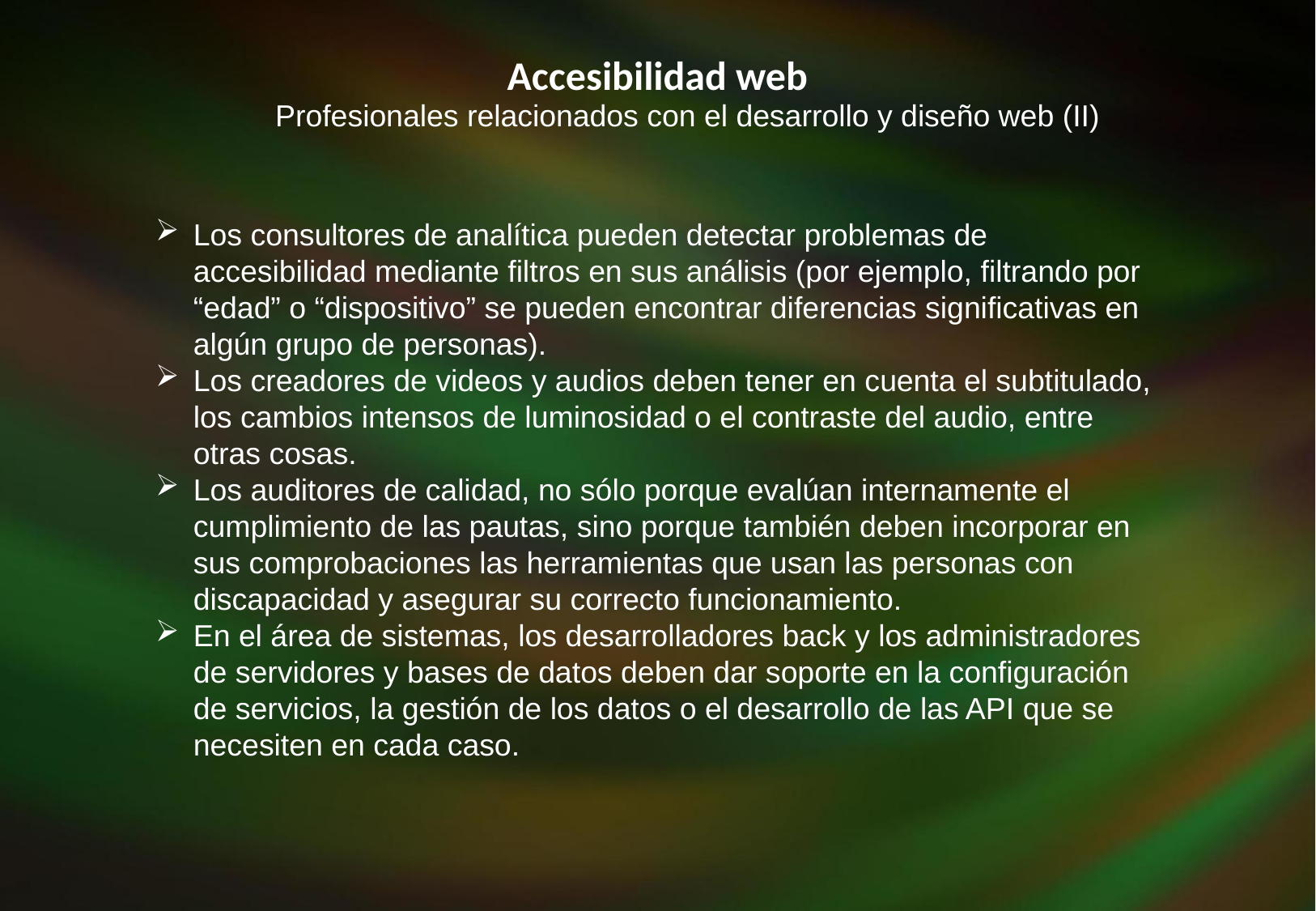

Accesibilidad web
Profesionales relacionados con el desarrollo y diseño web (II)

Los consultores de analítica pueden detectar problemas de accesibilidad mediante filtros en sus análisis (por ejemplo, filtrando por “edad” o “dispositivo” se pueden encontrar diferencias significativas en algún grupo de personas).
Los creadores de videos y audios deben tener en cuenta el subtitulado, los cambios intensos de luminosidad o el contraste del audio, entre otras cosas.
Los auditores de calidad, no sólo porque evalúan internamente el cumplimiento de las pautas, sino porque también deben incorporar en sus comprobaciones las herramientas que usan las personas con discapacidad y asegurar su correcto funcionamiento.
En el área de sistemas, los desarrolladores back y los administradores de servidores y bases de datos deben dar soporte en la configuración de servicios, la gestión de los datos o el desarrollo de las API que se necesiten en cada caso.